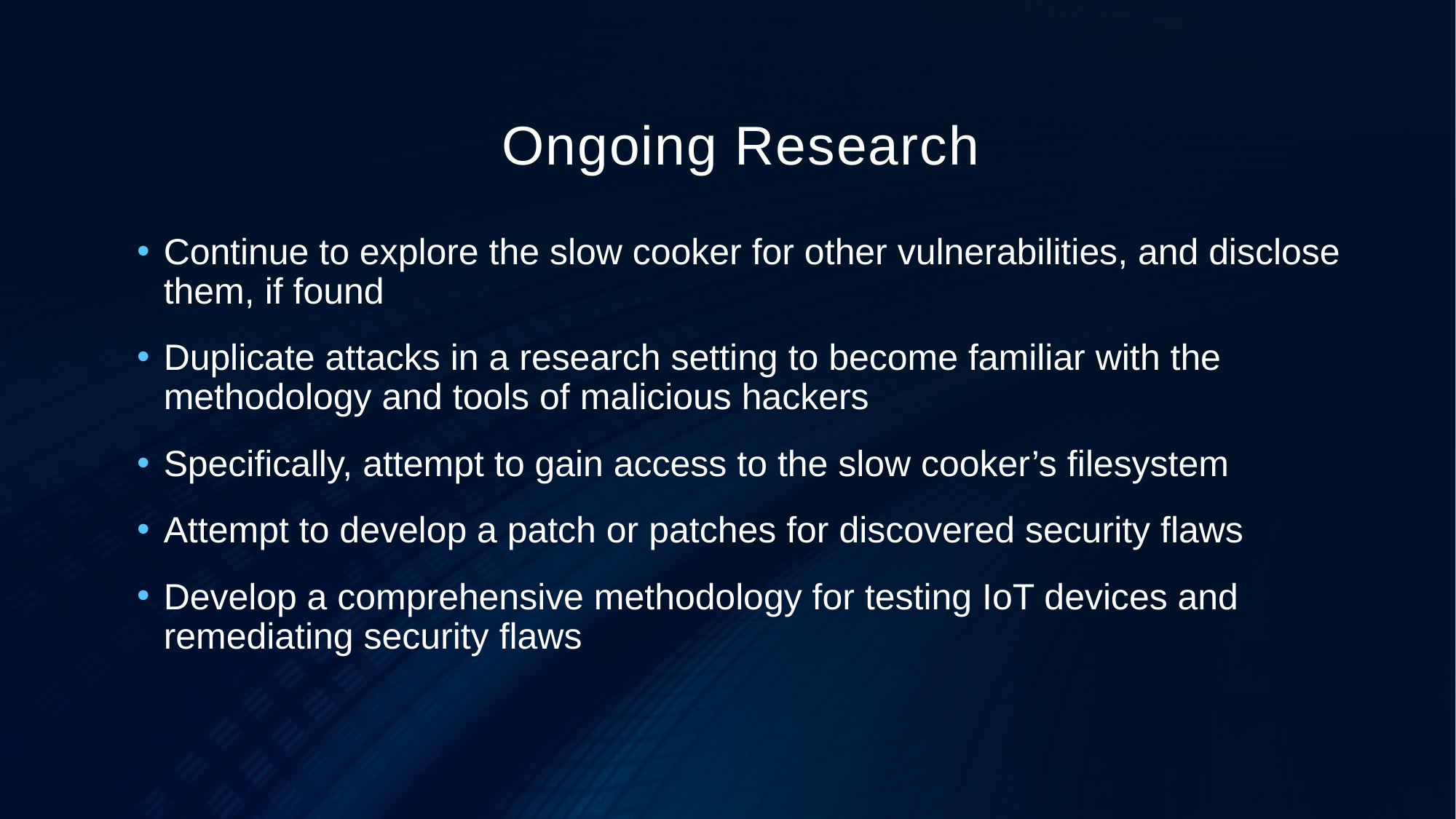

# Ongoing Research
Continue to explore the slow cooker for other vulnerabilities, and disclose them, if found
Duplicate attacks in a research setting to become familiar with the methodology and tools of malicious hackers
Specifically, attempt to gain access to the slow cooker’s filesystem
Attempt to develop a patch or patches for discovered security flaws
Develop a comprehensive methodology for testing IoT devices and remediating security flaws